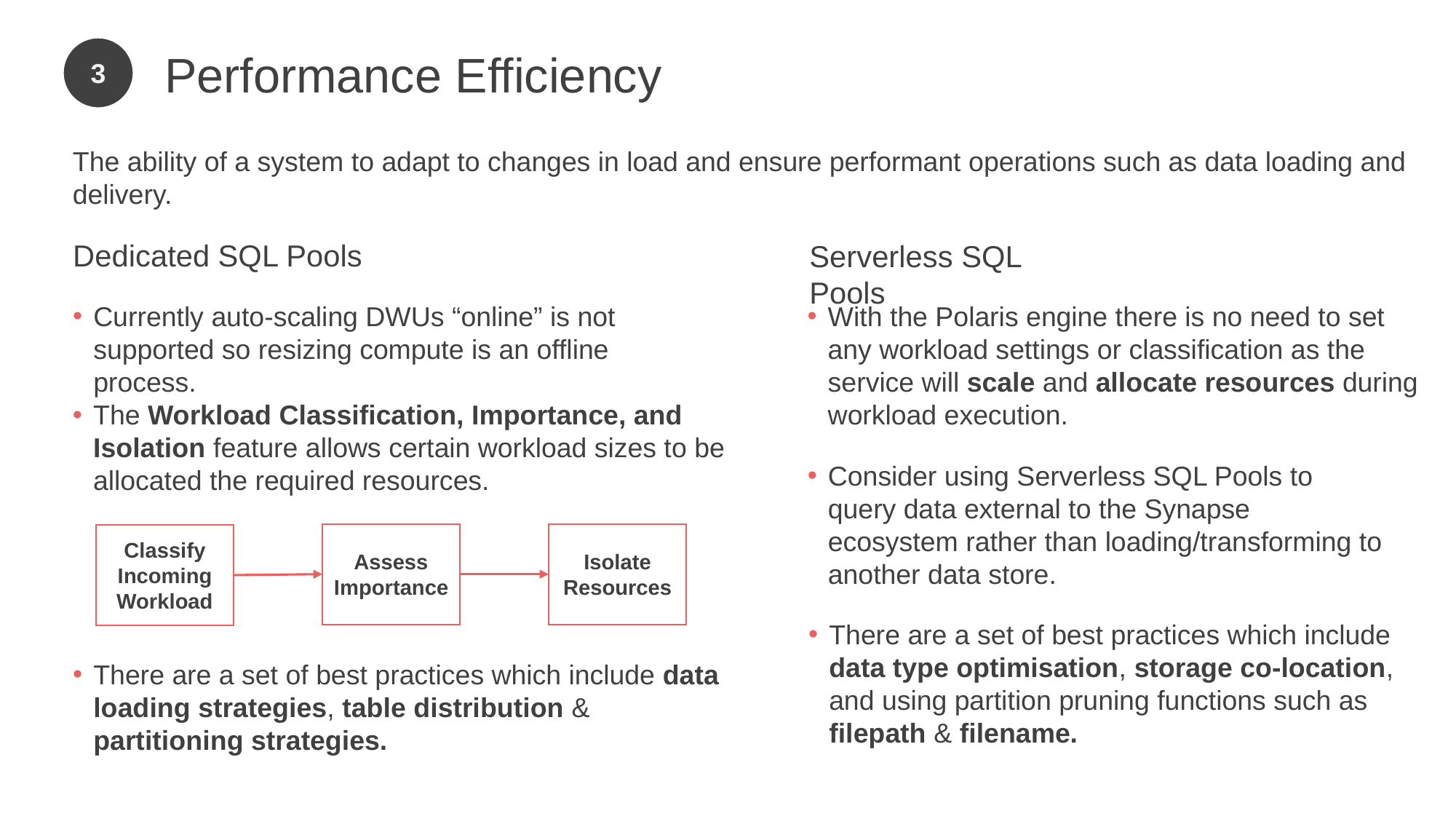

3
Performance Efficiency
The ability of a system to adapt to changes in load and ensure performant operations such as data loading and delivery.
Dedicated SQL Pools
Serverless SQL Pools
Currently auto-scaling DWUs “online” is not supported so resizing compute is an offline process.
With the Polaris engine there is no need to set any workload settings or classification as the service will scale and allocate resources during workload execution.
The Workload Classification, Importance, and Isolation feature allows certain workload sizes to be allocated the required resources.
Consider using Serverless SQL Pools to query data external to the Synapse ecosystem rather than loading/transforming to another data store.
Assess Importance
Isolate Resources
Classify Incoming Workload
There are a set of best practices which include data type optimisation, storage co-location, and using partition pruning functions such as filepath & filename.
There are a set of best practices which include data loading strategies, table distribution & partitioning strategies.